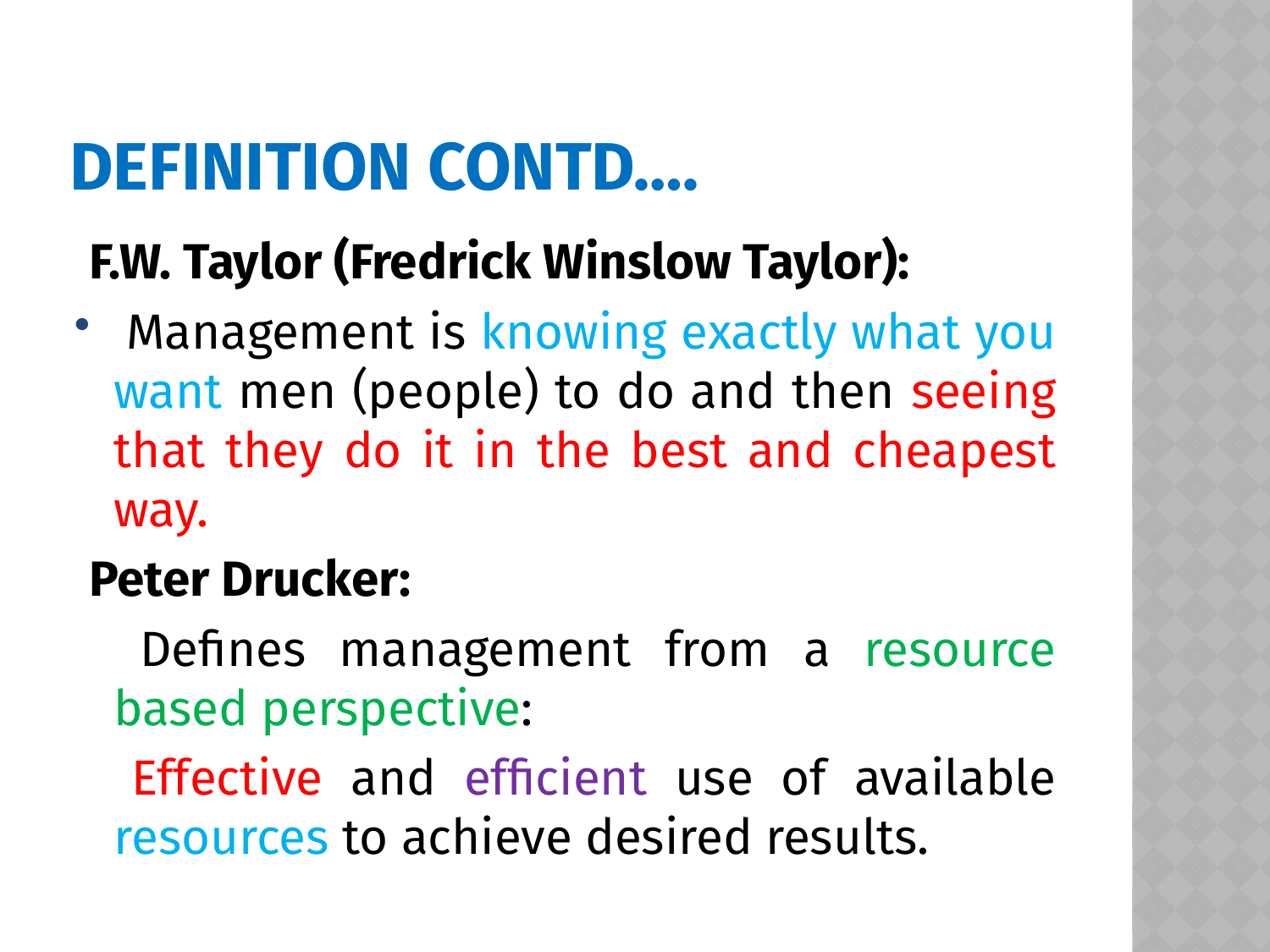

# Definition contd….
 F.W. Taylor (Fredrick Winslow Taylor):
 Management is knowing exactly what you want men (people) to do and then seeing that they do it in the best and cheapest way.
 Peter Drucker:
  Defines management from a resource based perspective:
  Effective and efficient use of available resources to achieve desired results.